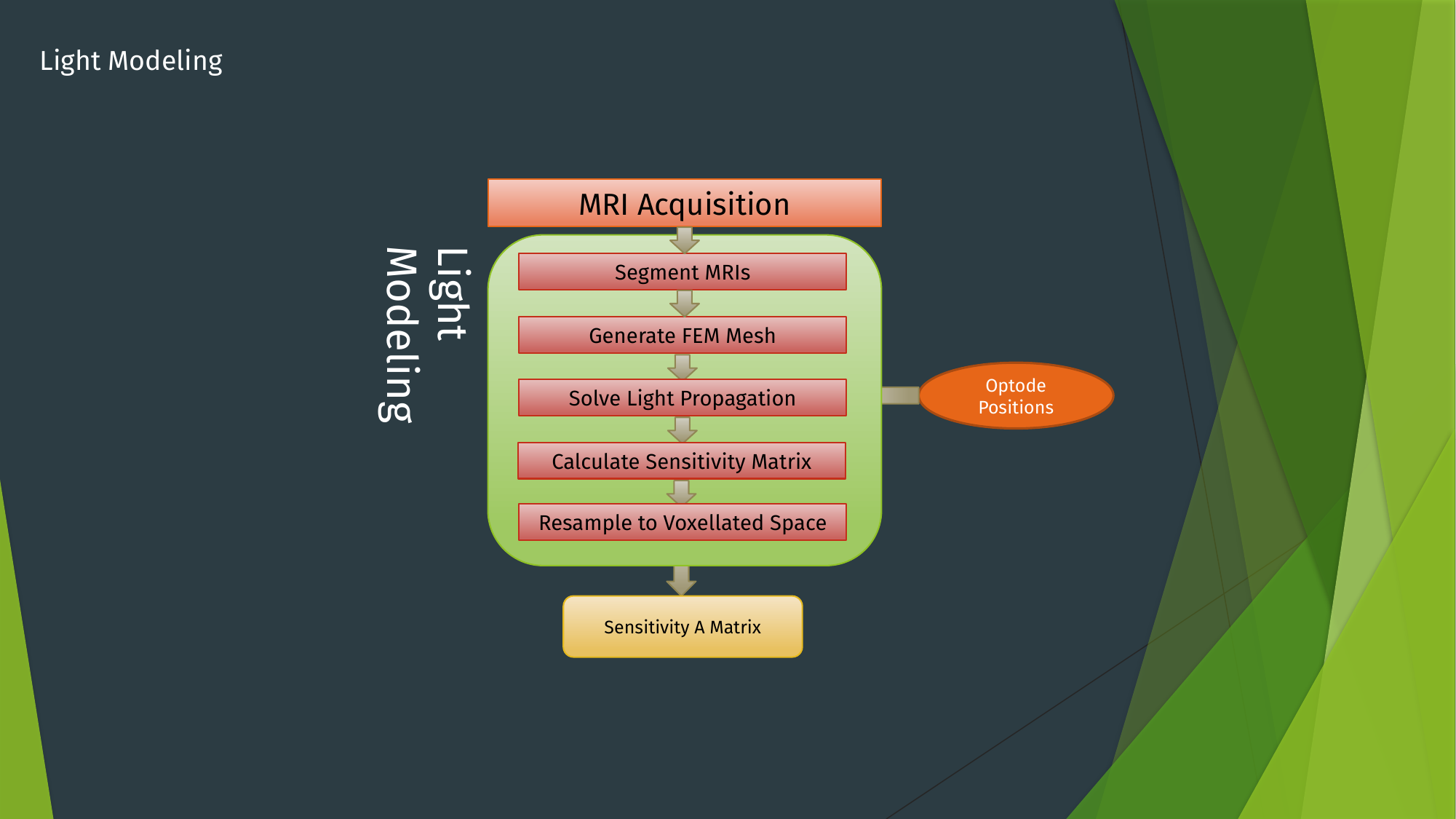

Light Modeling
MRI Acquisition

Light Modeling
Segment MRIs

Generate FEM Mesh

Solve Light Propagation

Calculate Sensitivity Matrix

Resample to Voxellated Space

Optode Positions

Sensitivity A Matrix